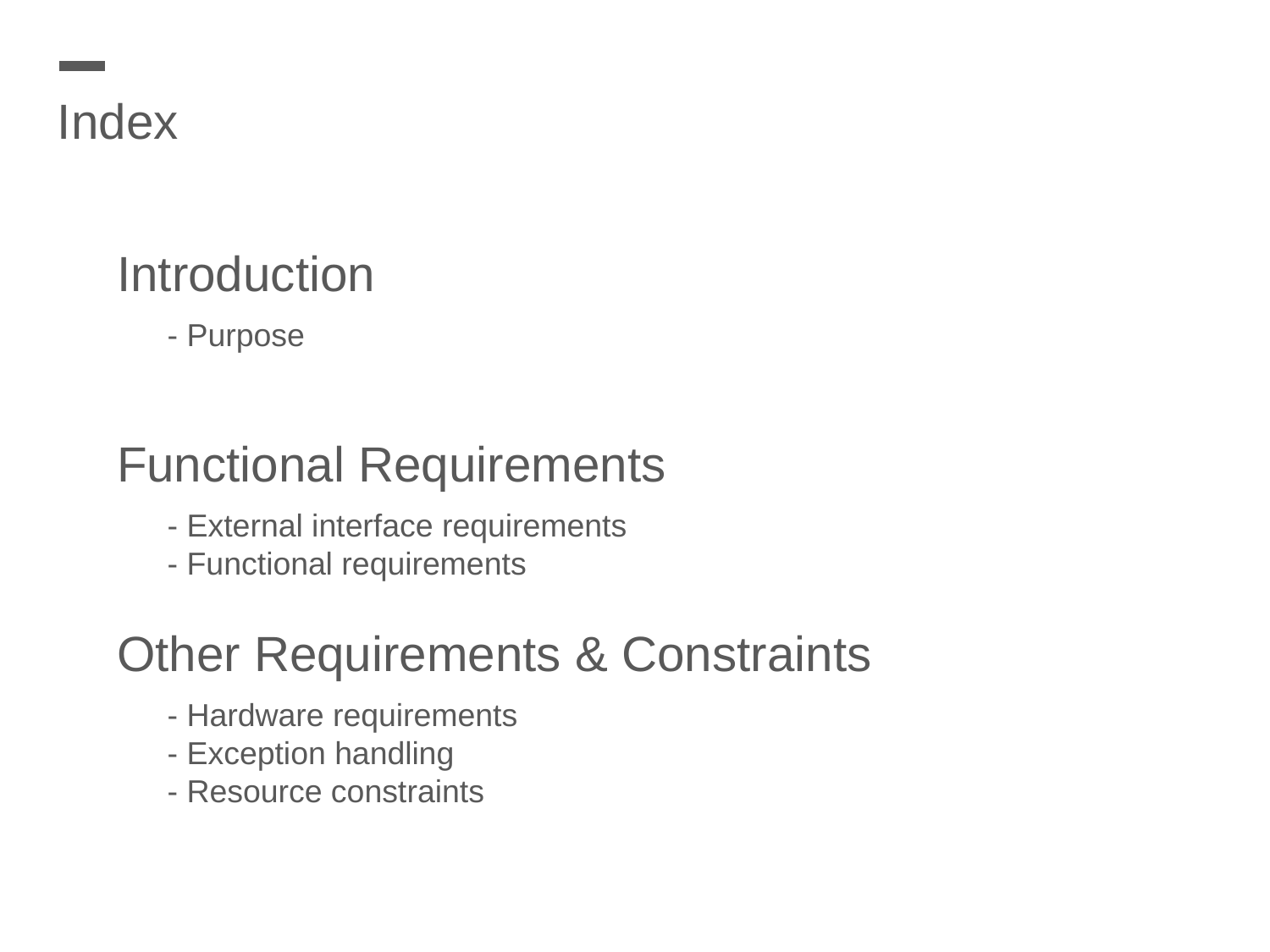

Index
Introduction
- Purpose
Functional Requirements
- External interface requirements
- Functional requirements
Other Requirements & Constraints
- Hardware requirements
- Exception handling
- Resource constraints